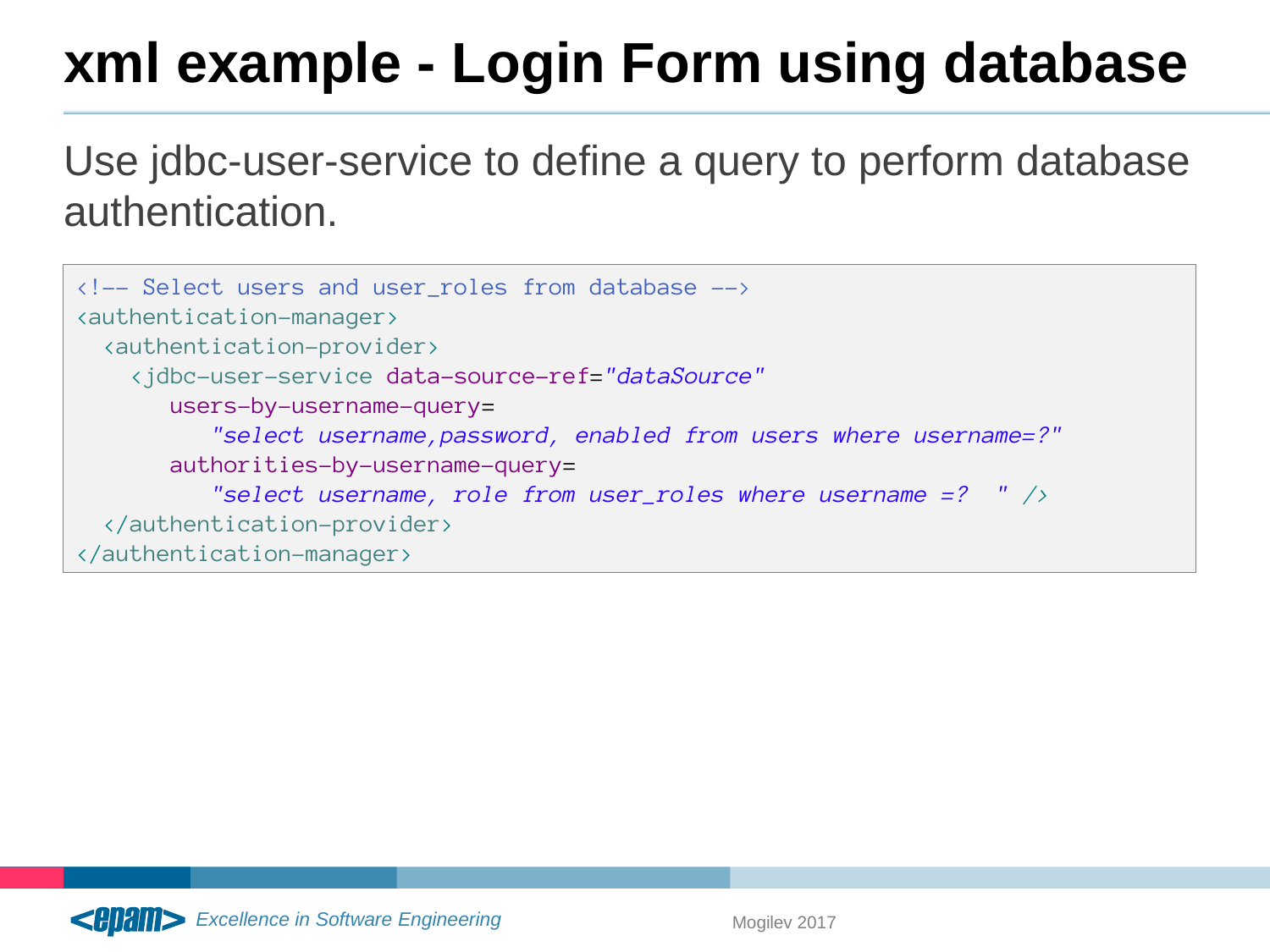

# xml example - Login Form using database
Use jdbc-user-service to define a query to perform database authentication.

<!-- Select users and user_roles from database -->
<authentication-manager>
  <authentication-provider>
    <jdbc-user-service data-source-ref="dataSource"
       users-by-username-query=
          "select username,password, enabled from users where username=?"
       authorities-by-username-query=
          "select username, role from user_roles where username =?  " />
  </authentication-provider>
</authentication-manager>
Mogilev 2017